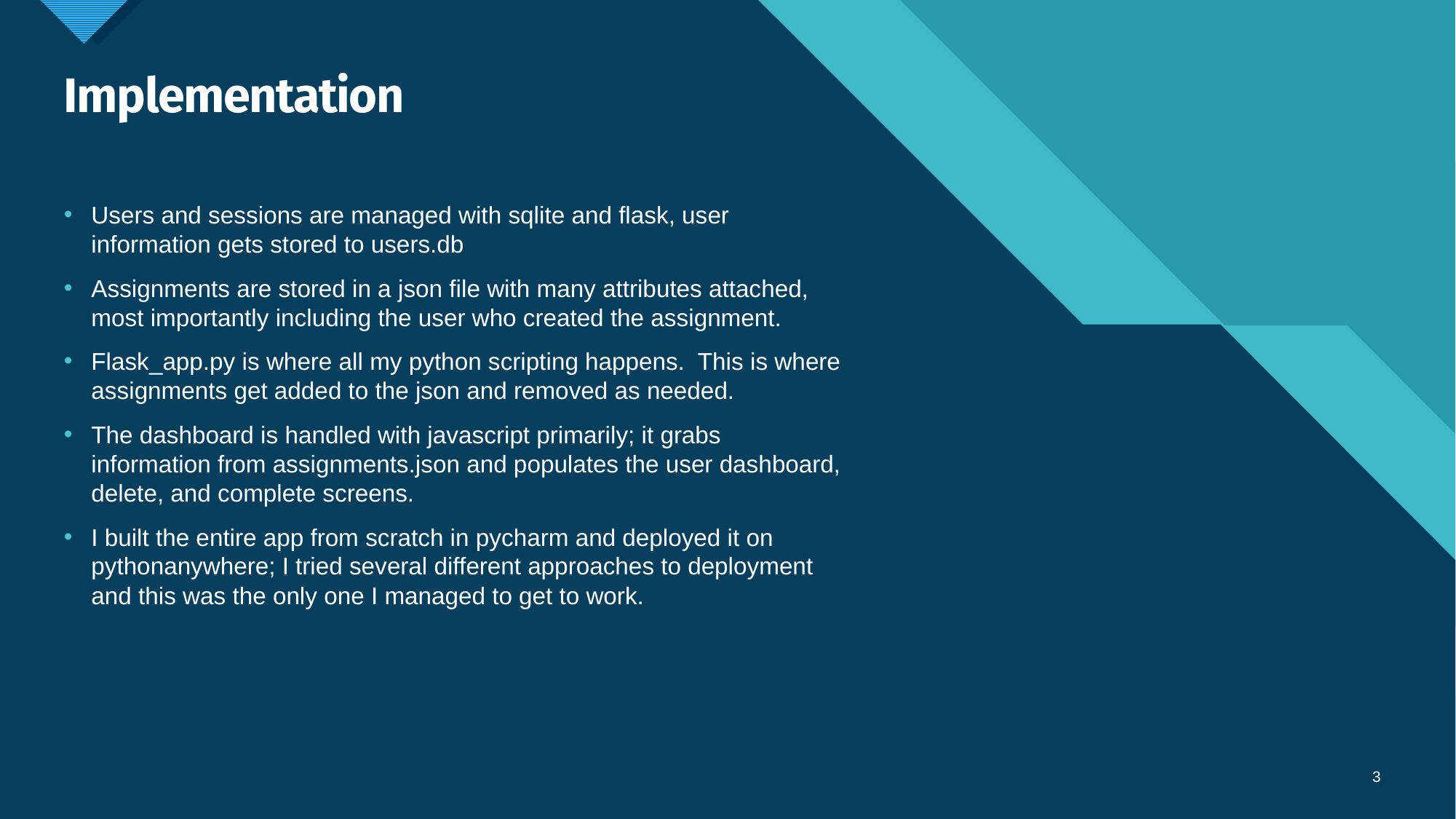

# Implementation
Users and sessions are managed with sqlite and flask, user information gets stored to users.db
Assignments are stored in a json file with many attributes attached, most importantly including the user who created the assignment.
Flask_app.py is where all my python scripting happens.  This is where assignments get added to the json and removed as needed.
The dashboard is handled with javascript primarily; it grabs information from assignments.json and populates the user dashboard, delete, and complete screens.
I built the entire app from scratch in pycharm and deployed it on pythonanywhere; I tried several different approaches to deployment and this was the only one I managed to get to work.
3